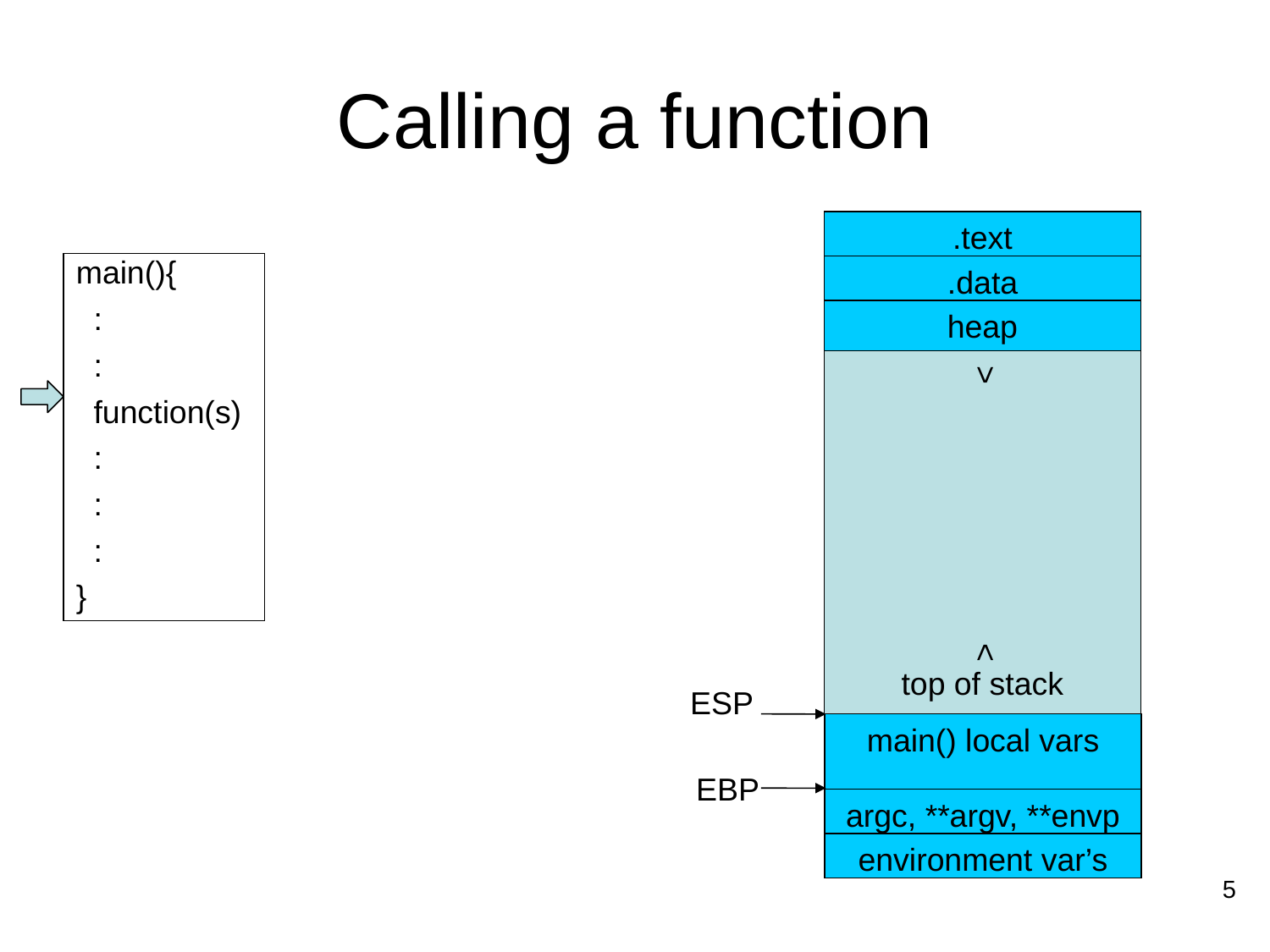

# Calling a function
.text
.data
heap

>
<
top of stack
ESP
main() local vars

EBP

argc, **argv, **envp
environment var’s
main(){
  :
  :
  function(s)
  :
  :
  :
}

5